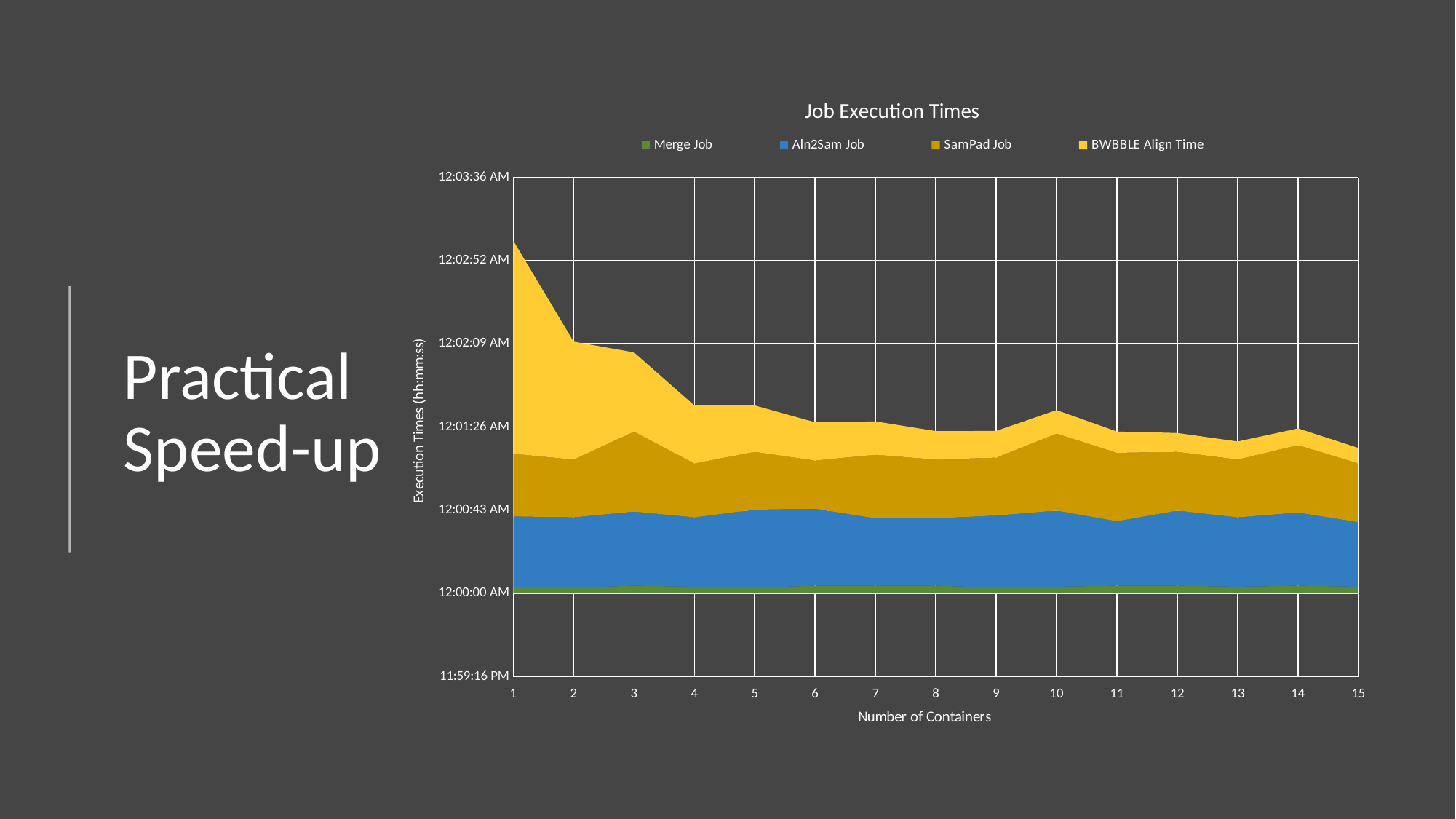

### Chart: Job Execution Times

| Category |  |  |  |  |
|---|---|---|---|---|
| 1 | 4.050925925925926e-05 | 0.0004224537037037037 | 0.0003761574074074074 | 0.0012798611111111112 |
| 2 | 3.472222222222222e-05 | 0.0004224537037037037 | 0.00034722222222222224 | 0.0007086226851851852 |
| 3 | 4.6296296296296294e-05 | 0.00044560185185185187 | 0.0004803240740740741 | 0.0004763310185185185 |
| 4 | 4.050925925925926e-05 | 0.0004166666666666667 | 0.00032407407407407406 | 0.0003476851851851852 |
| 5 | 3.472222222222222e-05 | 0.00046875 | 0.00034722222222222224 | 0.0002789351851851852 |
| 6 | 4.6296296296296294e-05 | 0.000462962962962963 | 0.00028935185185185184 | 0.0002296875 |
| 7 | 4.6296296296296294e-05 | 0.0004050925925925926 | 0.00038194444444444446 | 0.00020028935185185186 |
| 8 | 4.6296296296296294e-05 | 0.0004050925925925926 | 0.00035300925925925924 | 0.0001708912037037037 |
| 9 | 3.472222222222222e-05 | 0.00043402777777777775 | 0.00034722222222222224 | 0.00016030092592592593 |
| 10 | 4.050925925925926e-05 | 0.0004571759259259259 | 0.000462962962962963 | 0.0001407986111111111 |
| 11 | 4.6296296296296294e-05 | 0.00038773148148148147 | 0.00041087962962962964 | 0.00012789351851851853 |
| 12 | 4.6296296296296294e-05 | 0.00045138888888888887 | 0.00035300925925925924 | 0.00011319444444444445 |
| 13 | 4.050925925925926e-05 | 0.0004166666666666667 | 0.00034722222222222224 | 0.0001083912037037037 |
| 14 | 4.6296296296296294e-05 | 0.0004398148148148148 | 0.0004050925925925926 | 0.00010023148148148148 |
| 15 | 4.050925925925926e-05 | 0.00038773148148148147 | 0.00035300925925925924 | 9.253472222222222e-05 |
# Practical Speed-up
21